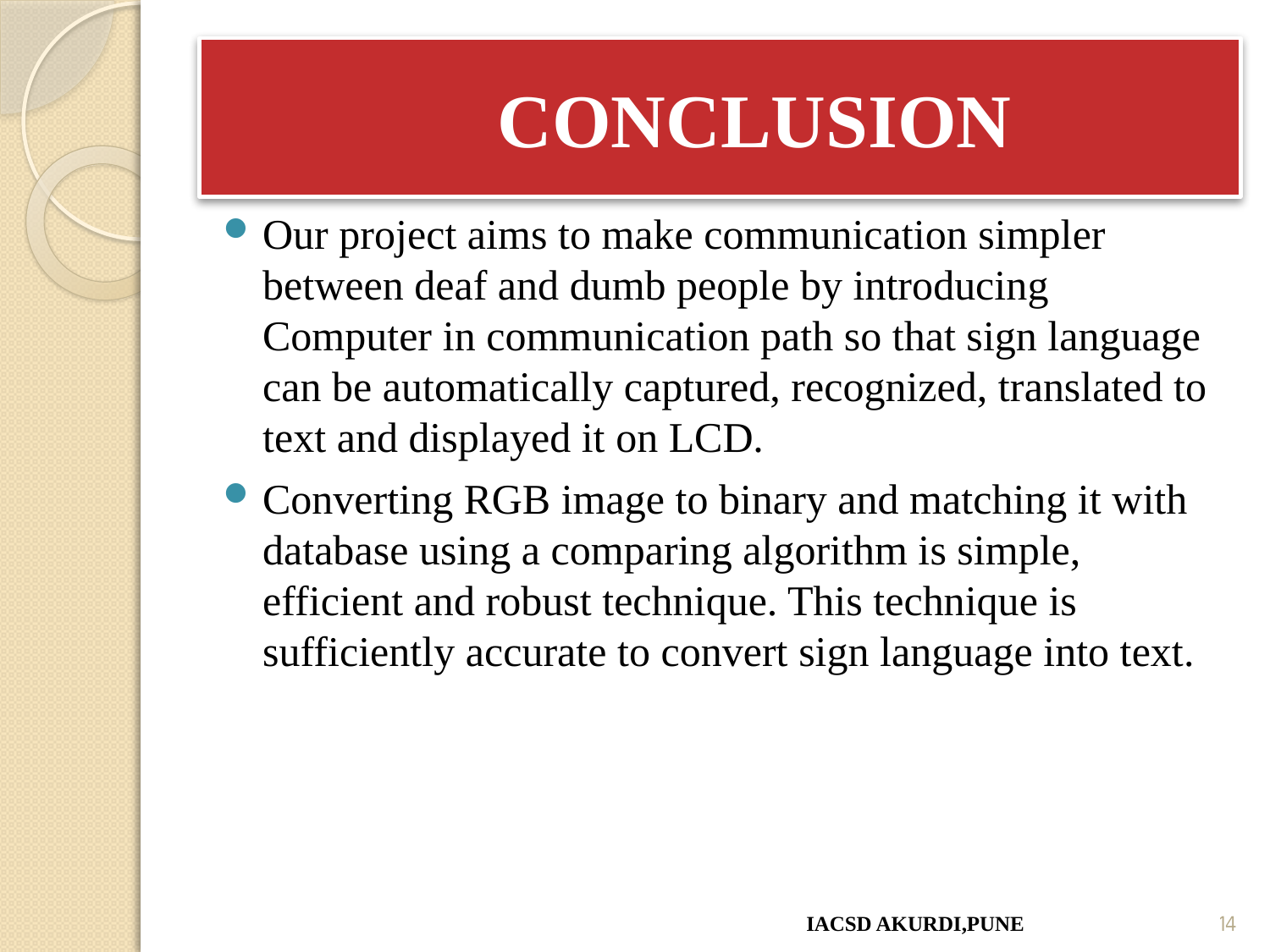

# CONCLUSION
Our project aims to make communication simpler between deaf and dumb people by introducing Computer in communication path so that sign language can be automatically captured, recognized, translated to text and displayed it on LCD.
Converting RGB image to binary and matching it with database using a comparing algorithm is simple, efficient and robust technique. This technique is sufficiently accurate to convert sign language into text.
IACSD AKURDI,PUNE
14